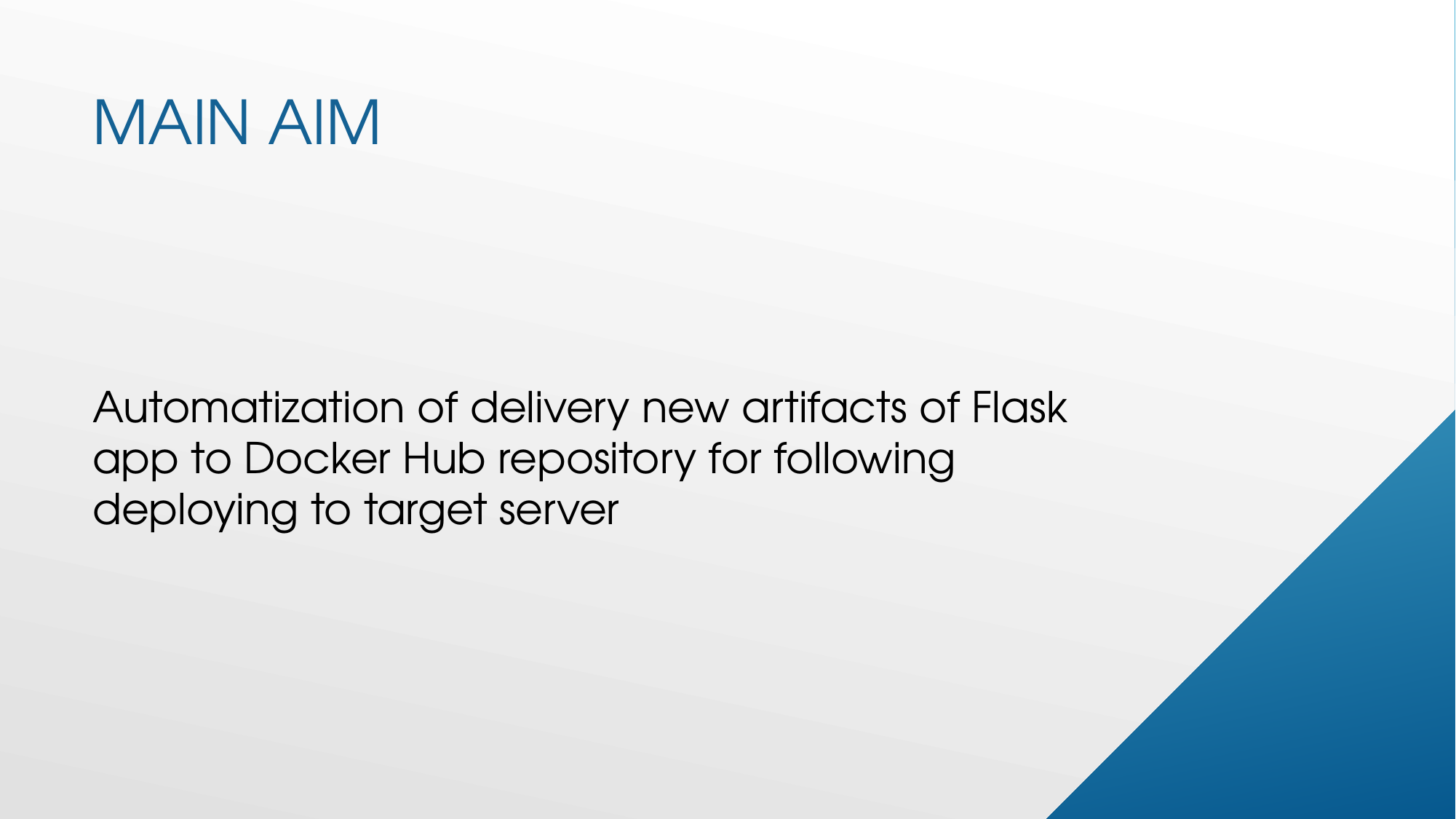

# Main aim
Automatization of delivery new artifacts of Flask app to Docker Hub repository for following deploying to target server